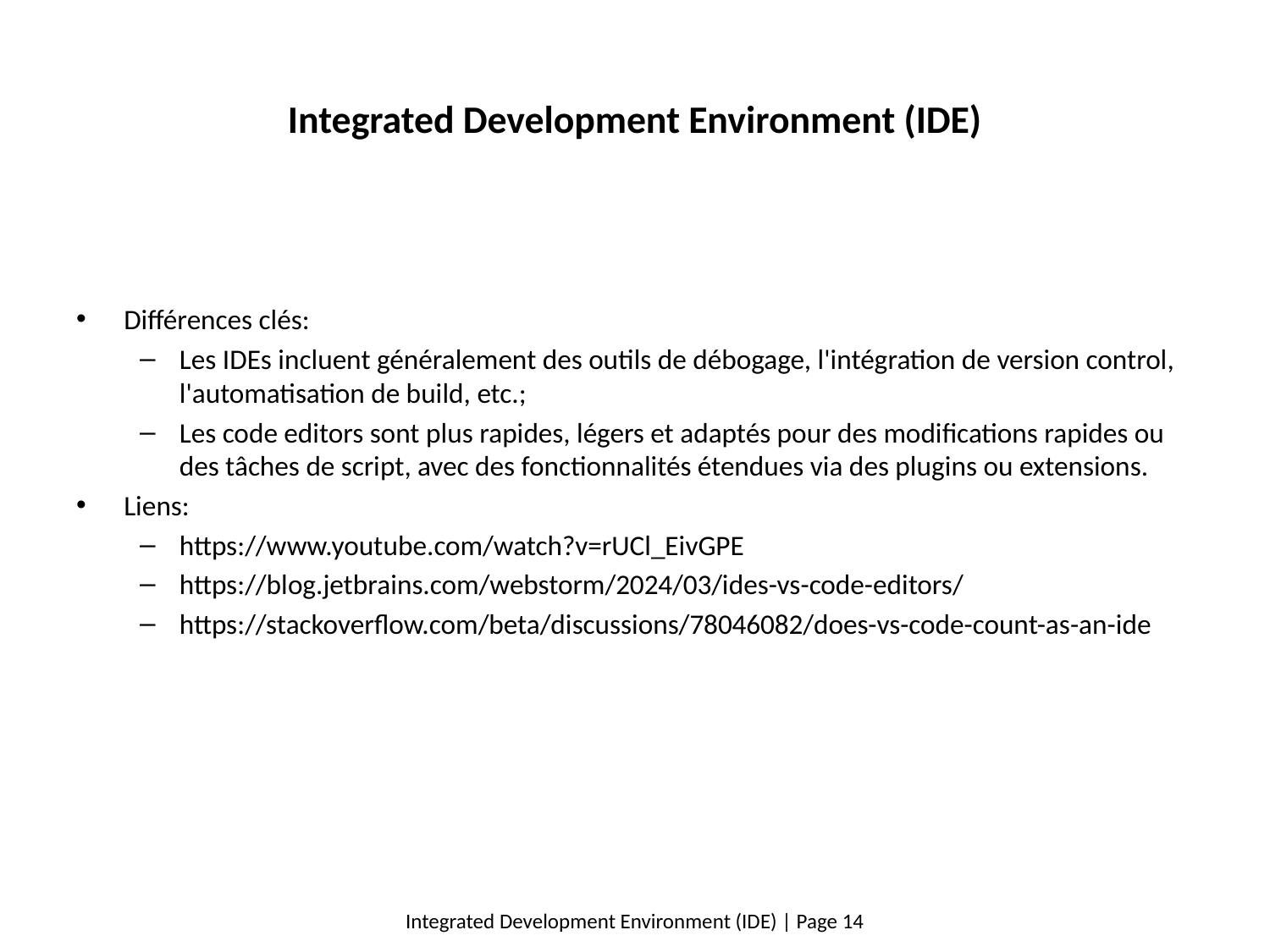

# Integrated Development Environment (IDE)

Différences clés:
Les IDEs incluent généralement des outils de débogage, l'intégration de version control, l'automatisation de build, etc.;
Les code editors sont plus rapides, légers et adaptés pour des modifications rapides ou des tâches de script, avec des fonctionnalités étendues via des plugins ou extensions.
Liens:
https://www.youtube.com/watch?v=rUCl_EivGPE
https://blog.jetbrains.com/webstorm/2024/03/ides-vs-code-editors/
https://stackoverflow.com/beta/discussions/78046082/does-vs-code-count-as-an-ide

Integrated Development Environment (IDE) | Page 14